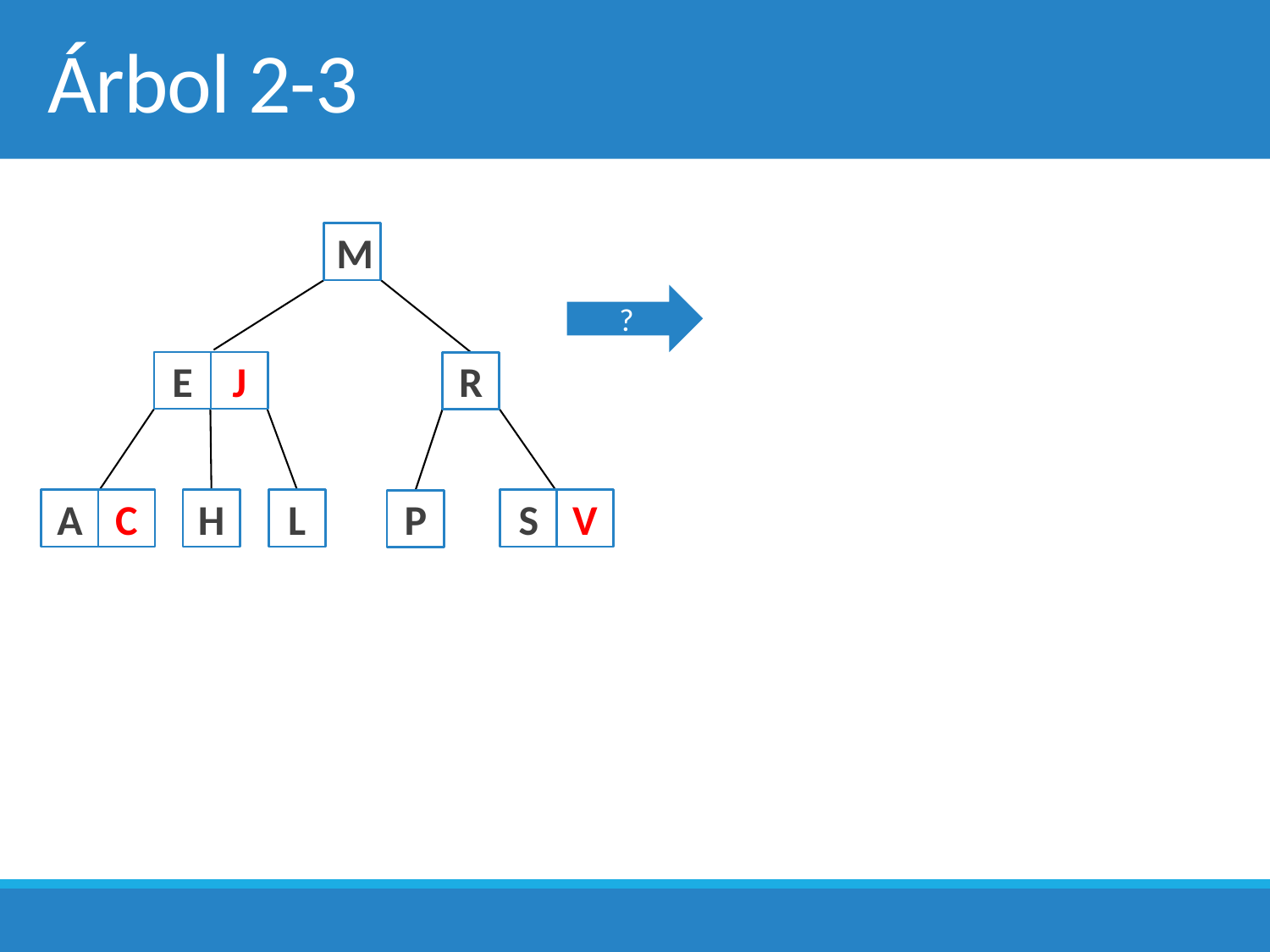

# Árbol 2-3
M
?
J
E
R
A
C
H
L
S
V
P